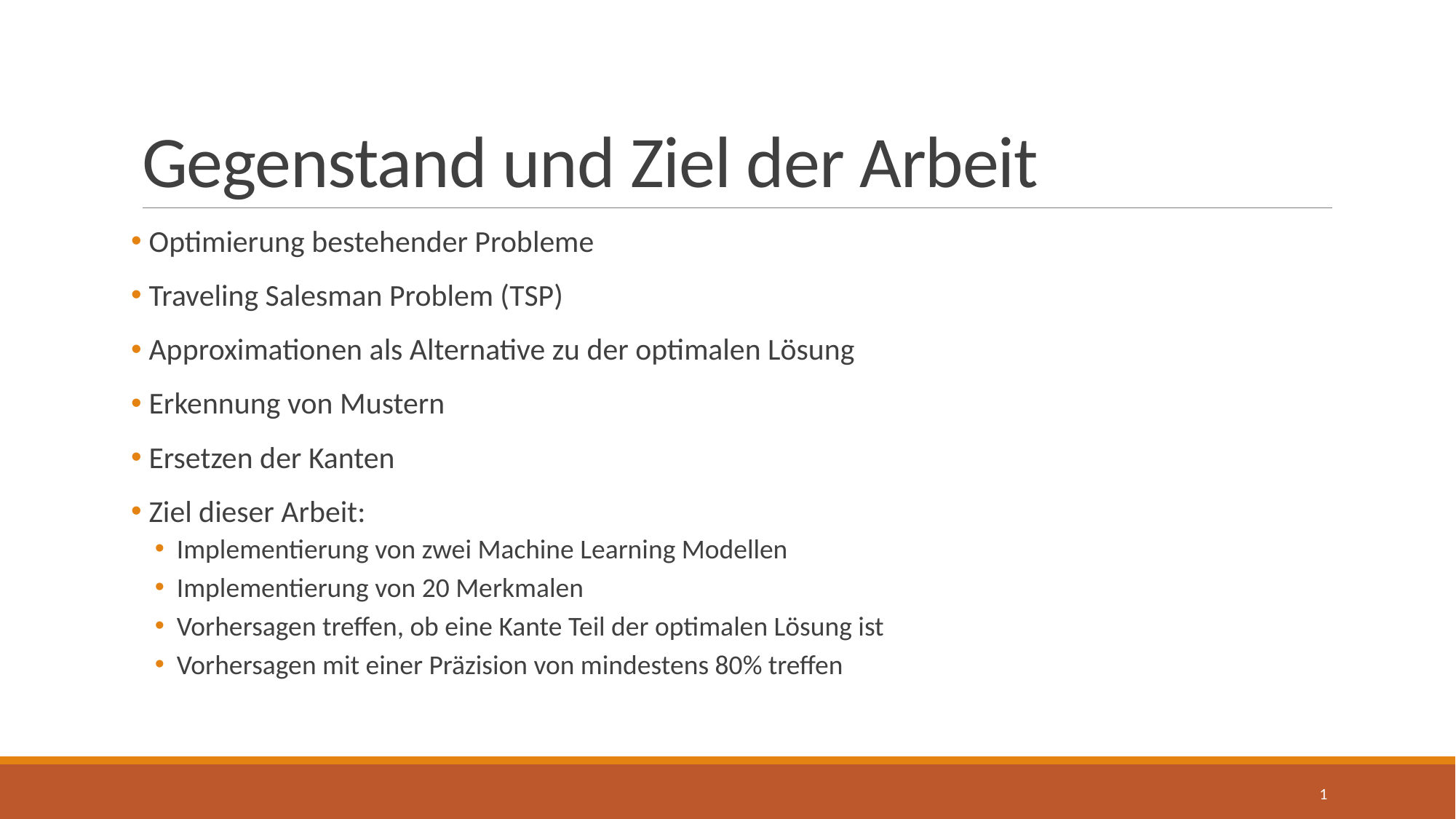

# Gegenstand und Ziel der Arbeit
 Optimierung bestehender Probleme
 Traveling Salesman Problem (TSP)
 Approximationen als Alternative zu der optimalen Lösung
 Erkennung von Mustern
 Ersetzen der Kanten
 Ziel dieser Arbeit:
Implementierung von zwei Machine Learning Modellen
Implementierung von 20 Merkmalen
Vorhersagen treffen, ob eine Kante Teil der optimalen Lösung ist
Vorhersagen mit einer Präzision von mindestens 80% treffen
1